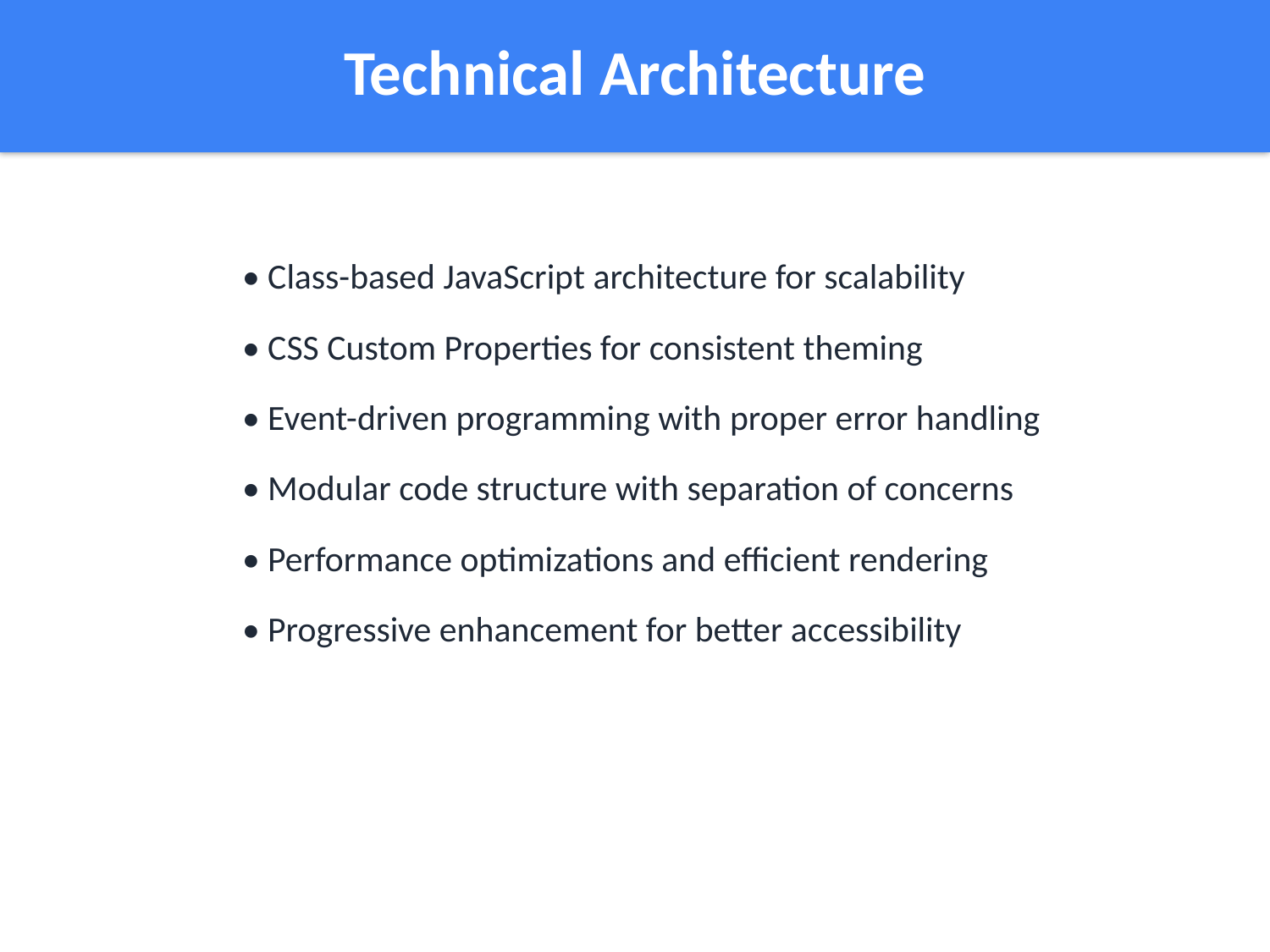

Technical Architecture
• Class-based JavaScript architecture for scalability
• CSS Custom Properties for consistent theming
• Event-driven programming with proper error handling
• Modular code structure with separation of concerns
• Performance optimizations and efficient rendering
• Progressive enhancement for better accessibility